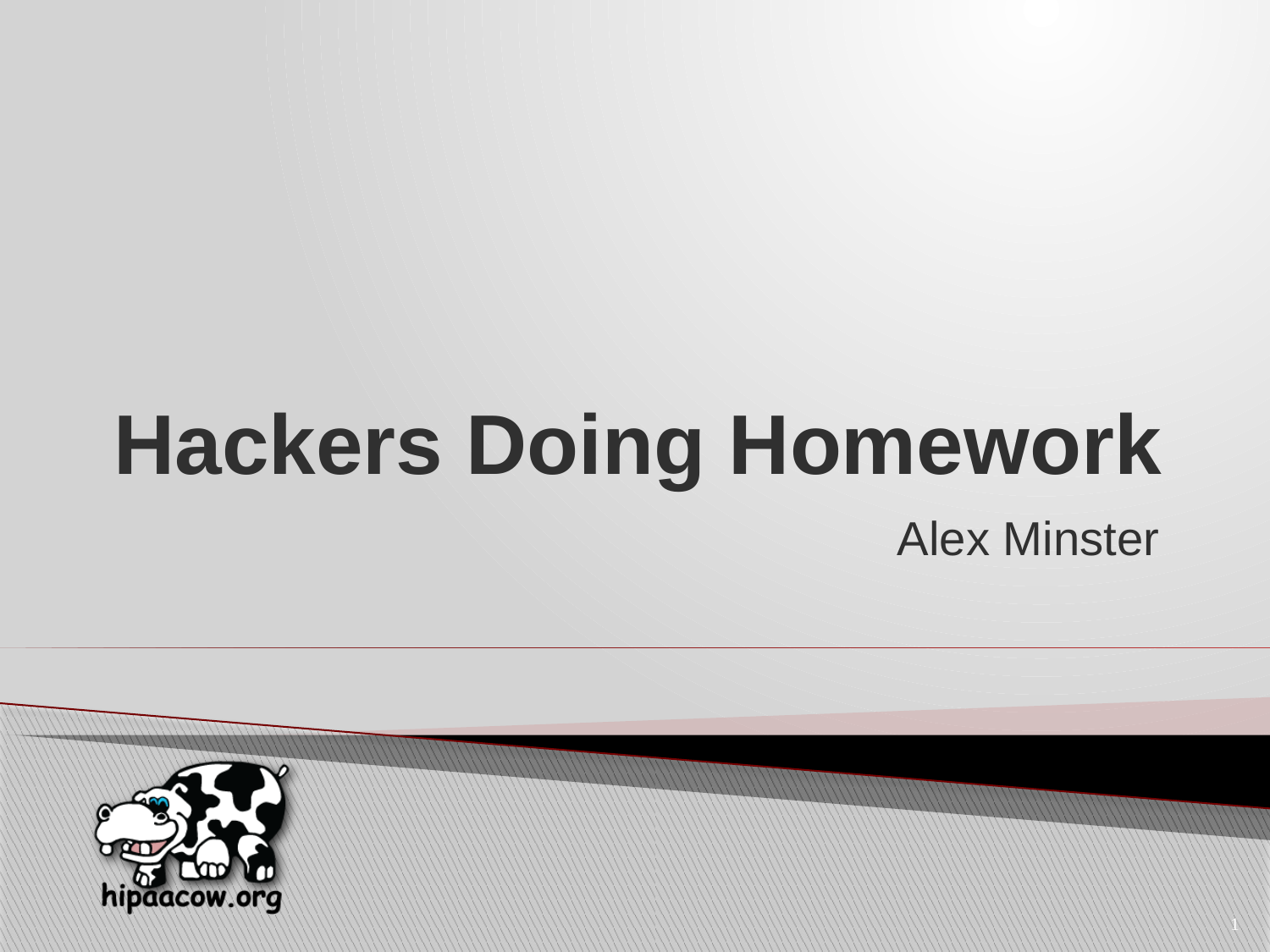

# Hackers Doing Homework
Alex Minster
1